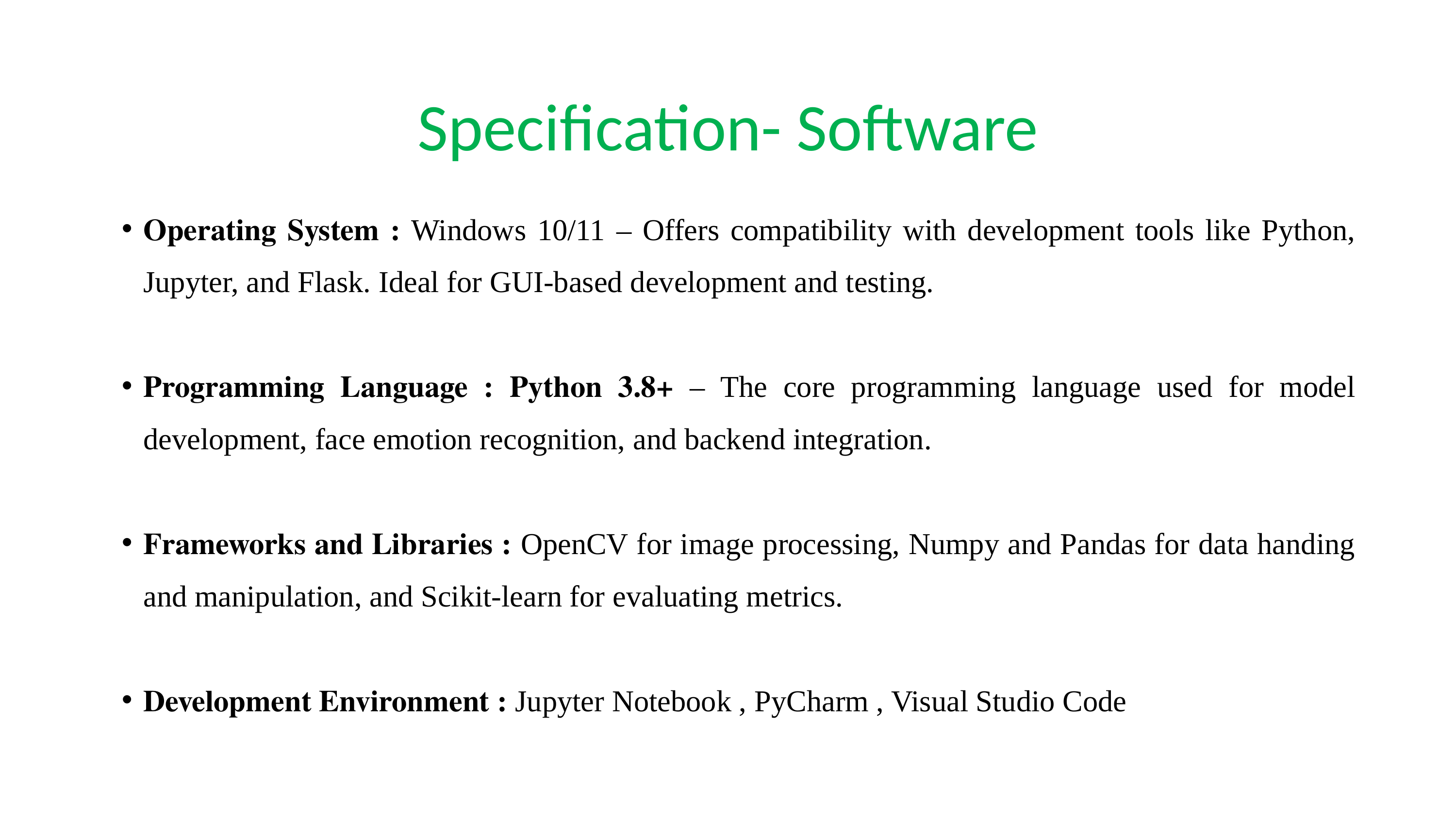

Specification- Software

Operating System : Windows 10/11 – Offers compatibility with development tools like Python, Jupyter, and Flask. Ideal for GUI-based development and testing.

Programming Language : Python 3.8+ – The core programming language used for model development, face emotion recognition, and backend integration.

Frameworks and Libraries : OpenCV for image processing, Numpy and Pandas for data handing and manipulation, and Scikit-learn for evaluating metrics.

Development Environment : Jupyter Notebook , PyCharm , Visual Studio Code